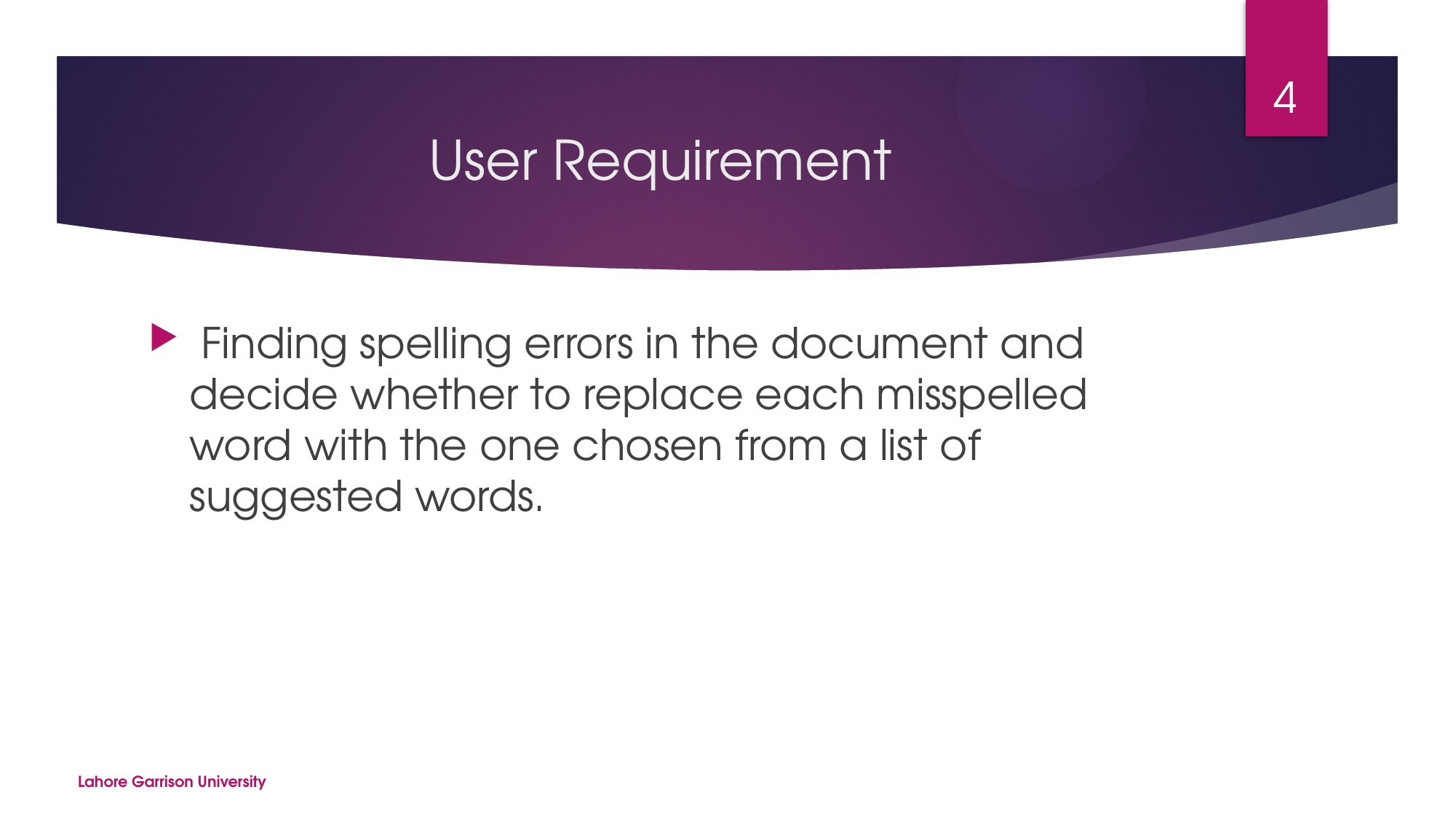

4
# User Requirement
 Finding spelling errors in the document and decide whether to replace each misspelled word with the one chosen from a list of suggested words.
Lahore Garrison University